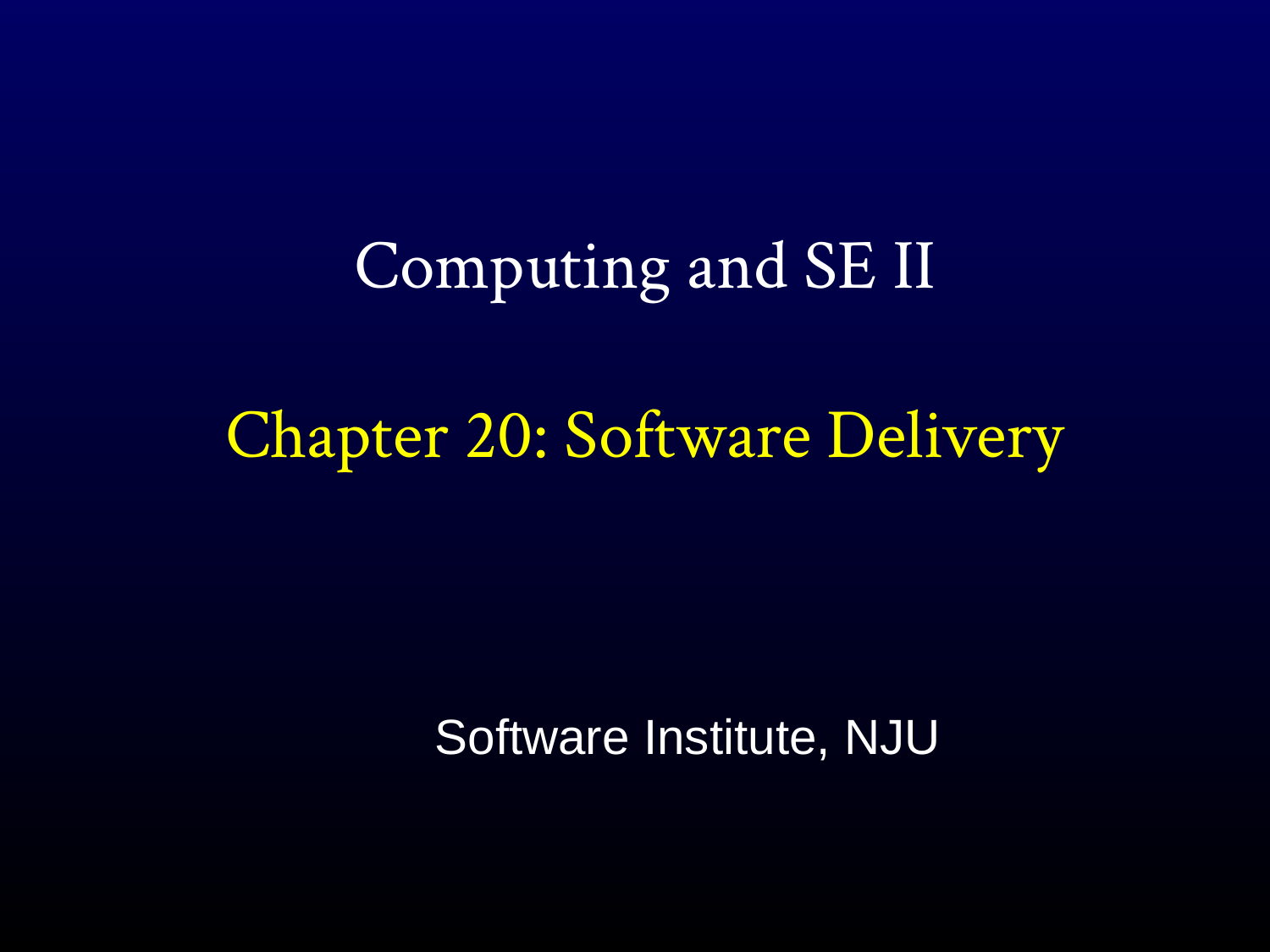

# Computing and SE II Chapter 20: Software Delivery

Software Institute, NJU